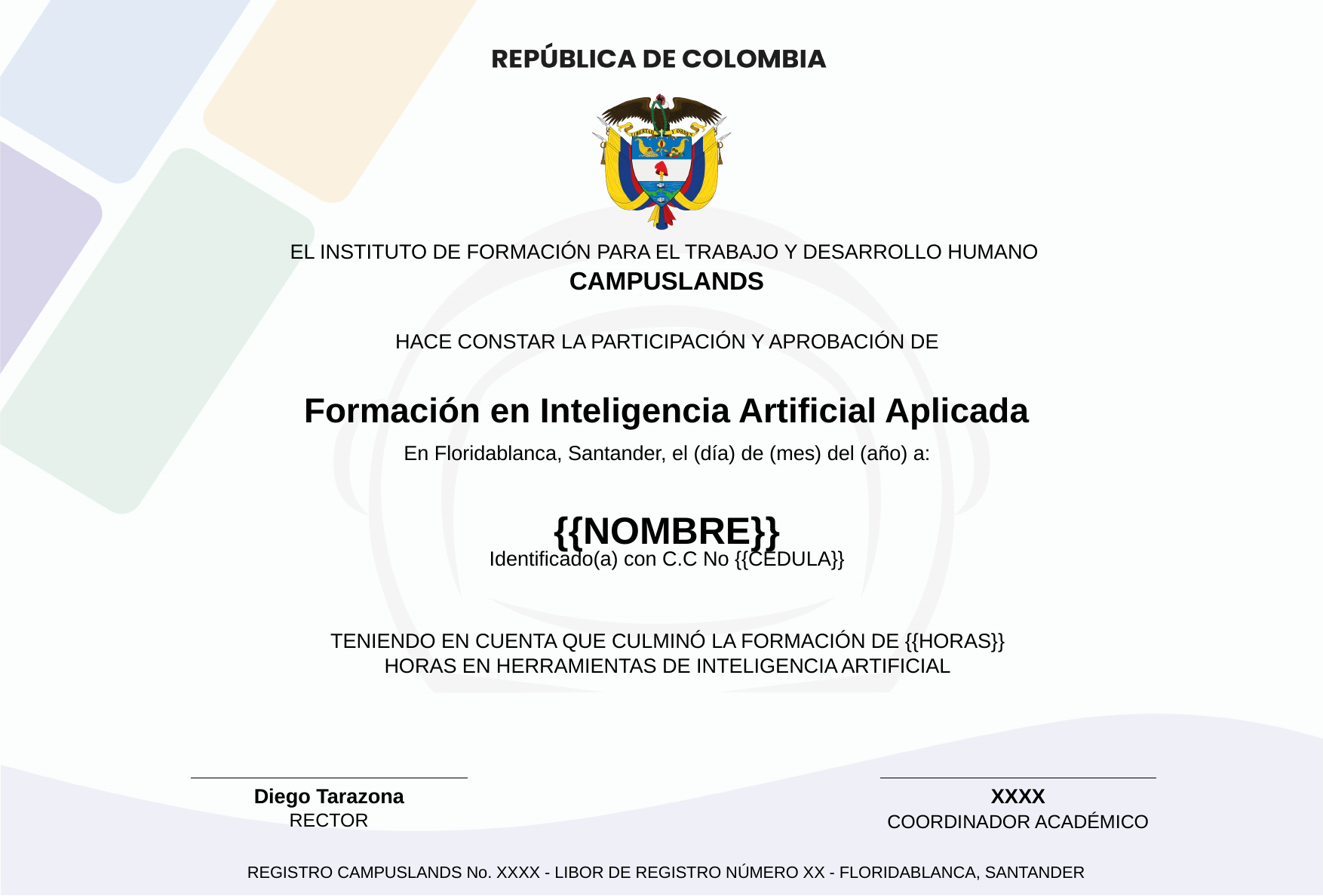

EL INSTITUTO DE FORMACIÓN PARA EL TRABAJO Y DESARROLLO HUMANO
CAMPUSLANDS
HACE CONSTAR LA PARTICIPACIÓN Y APROBACIÓN DE
Formación en Inteligencia Artificial Aplicada
En Floridablanca, Santander, el (día) de (mes) del (año) a:
{{NOMBRE}}
Identificado(a) con C.C No {{CEDULA}}
TENIENDO EN CUENTA QUE CULMINÓ LA FORMACIÓN DE {{HORAS}} HORAS EN HERRAMIENTAS DE INTELIGENCIA ARTIFICIAL
Diego Tarazona
XXXX
RECTOR
COORDINADOR ACADÉMICO
REGISTRO CAMPUSLANDS No. XXXX - LIBOR DE REGISTRO NÚMERO XX - FLORIDABLANCA, SANTANDER